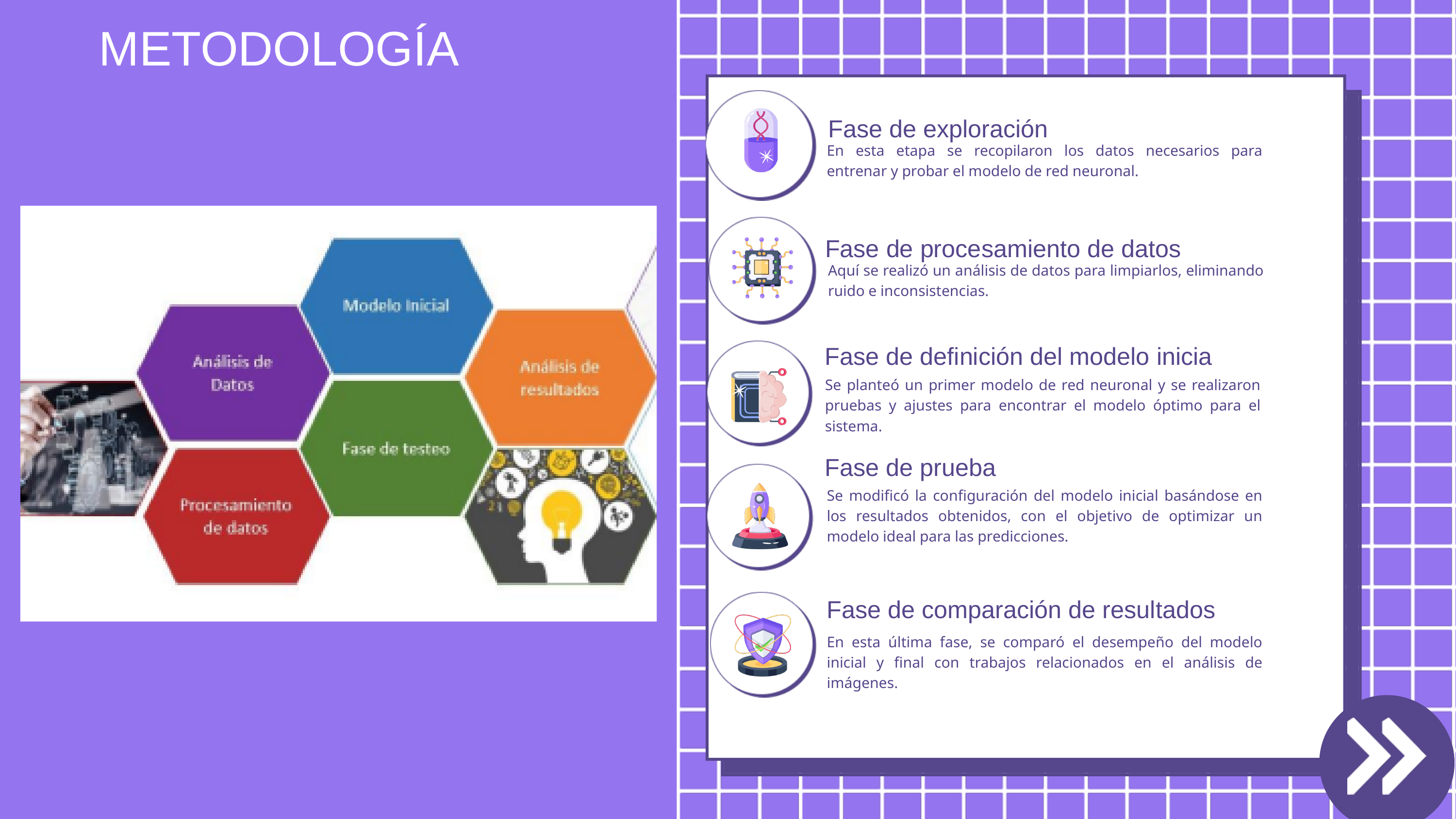

METODOLOGÍA

Fase de exploración

En esta etapa se recopilaron los datos necesarios para entrenar y probar el modelo de red neuronal.

Fase de procesamiento de datos

Aquí se realizó un análisis de datos para limpiarlos, eliminando ruido e inconsistencias.
Fase de definición del modelo inicia

Se planteó un primer modelo de red neuronal y se realizaron pruebas y ajustes para encontrar el modelo óptimo para el sistema.
Fase de prueba

Se modificó la configuración del modelo inicial basándose en los resultados obtenidos, con el objetivo de optimizar un modelo ideal para las predicciones.

Fase de comparación de resultados

En esta última fase, se comparó el desempeño del modelo inicial y final con trabajos relacionados en el análisis de imágenes.